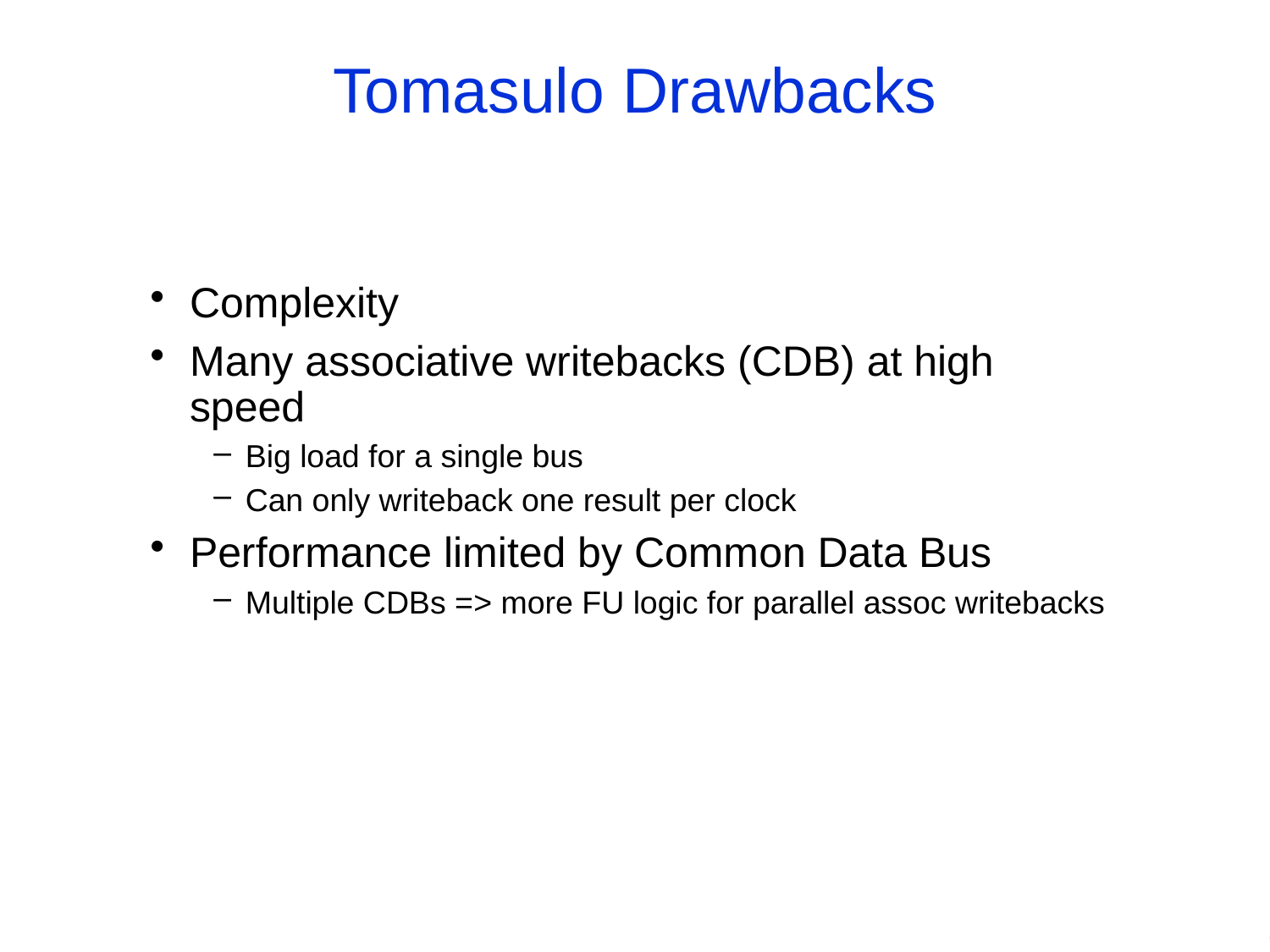

# Tomasulo Drawbacks
Complexity
Many associative writebacks (CDB) at high speed
Big load for a single bus
Can only writeback one result per clock
Performance limited by Common Data Bus
Multiple CDBs => more FU logic for parallel assoc writebacks